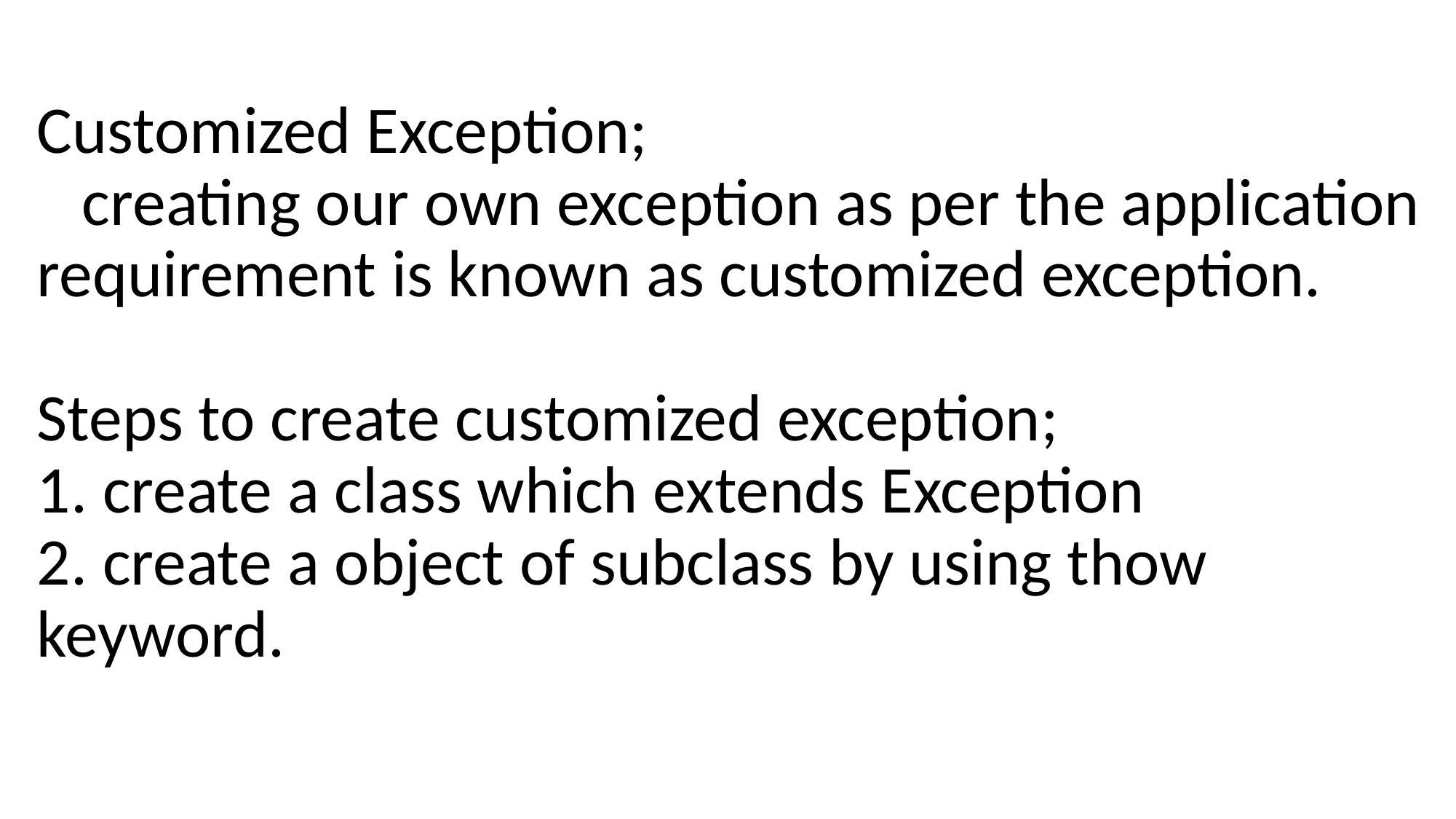

# Customized Exception; creating our own exception as per the application requirement is known as customized exception. Steps to create customized exception; 1. create a class which extends Exception 2. create a object of subclass by using thow keyword.